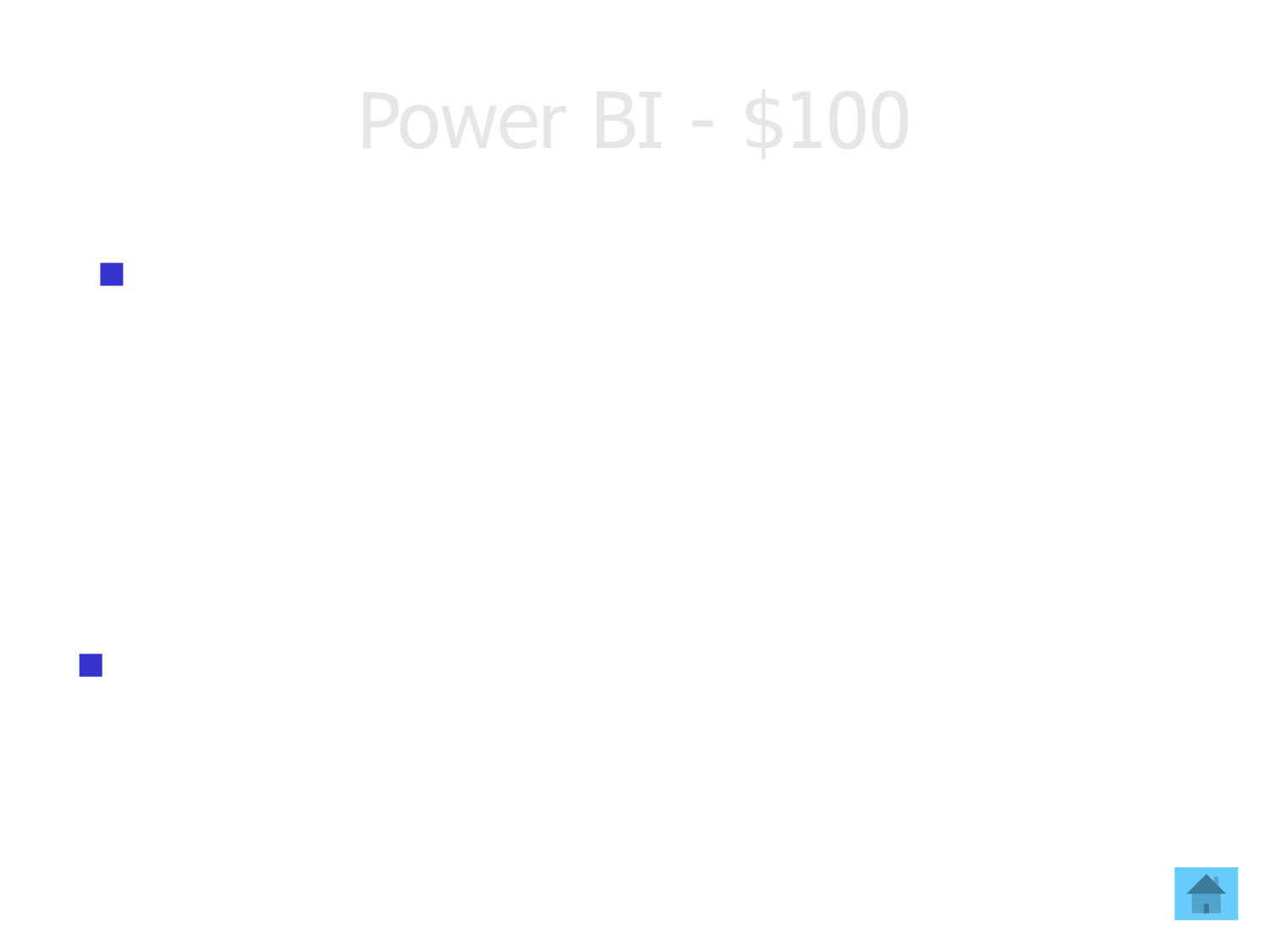

# Power BI - $100

This is a (currently) online only component of Power BI that will attempt to generate interesting interactive visualizations based on your data, without any user direction, to give you help on where to start or build quick dashboards from new datasets.
What is Quick Insights?